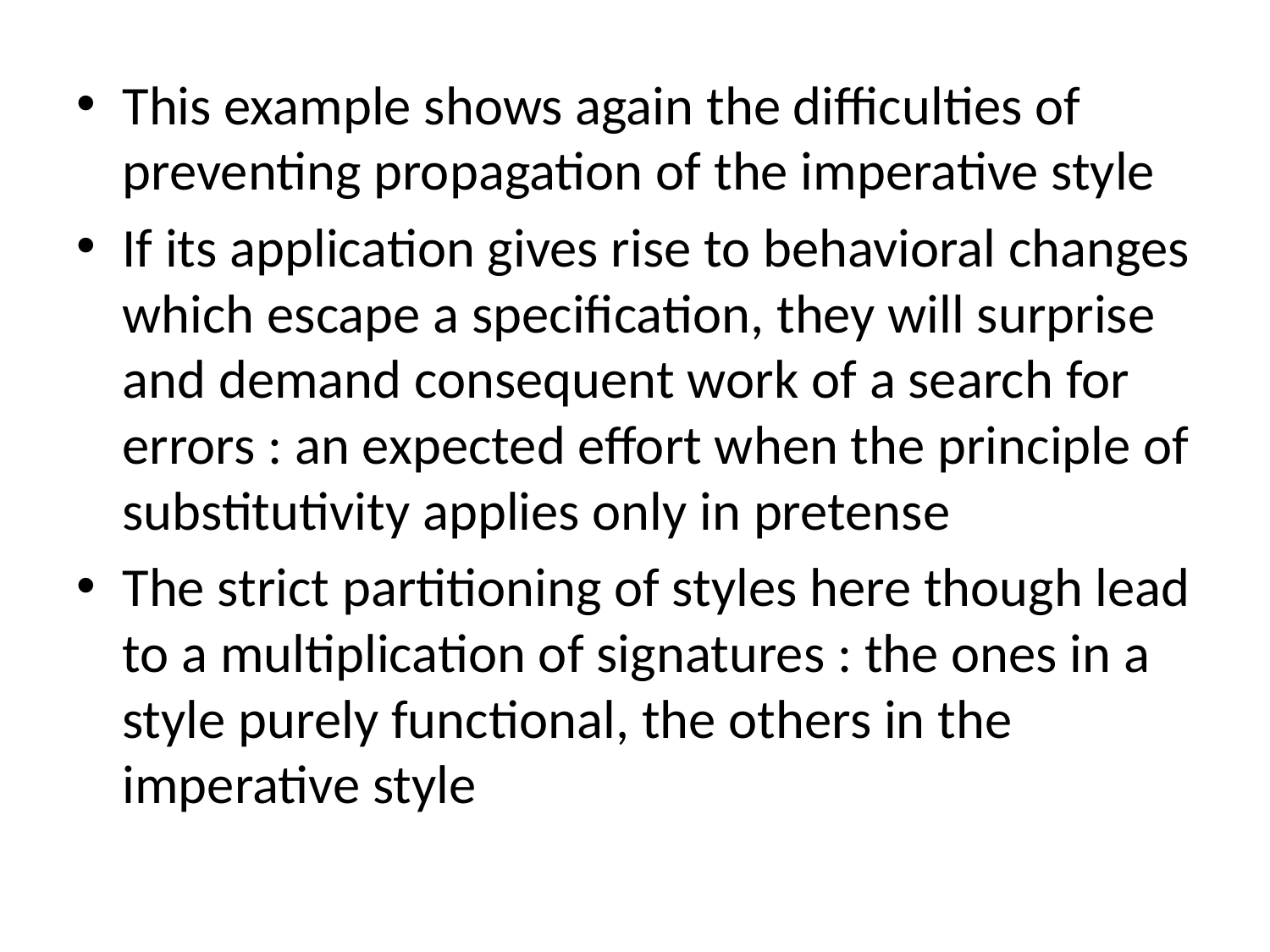

This example shows again the difficulties of preventing propagation of the imperative style
If its application gives rise to behavioral changes which escape a specification, they will surprise and demand consequent work of a search for errors : an expected effort when the principle of substitutivity applies only in pretense
The strict partitioning of styles here though lead to a multiplication of signatures : the ones in a style purely functional, the others in the imperative style